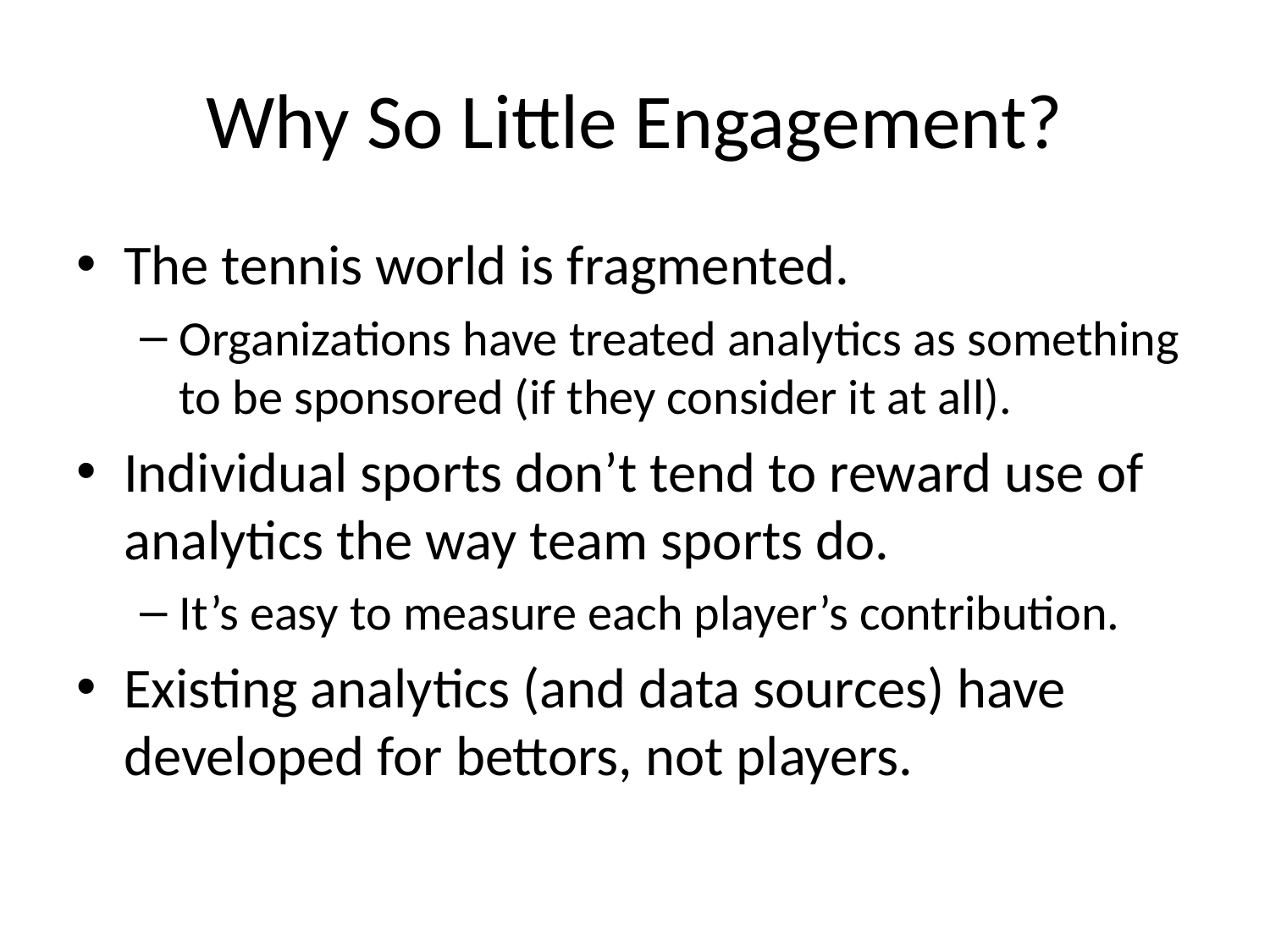

# Why So Little Engagement?
The tennis world is fragmented.
Organizations have treated analytics as something to be sponsored (if they consider it at all).
Individual sports don’t tend to reward use of analytics the way team sports do.
It’s easy to measure each player’s contribution.
Existing analytics (and data sources) have developed for bettors, not players.